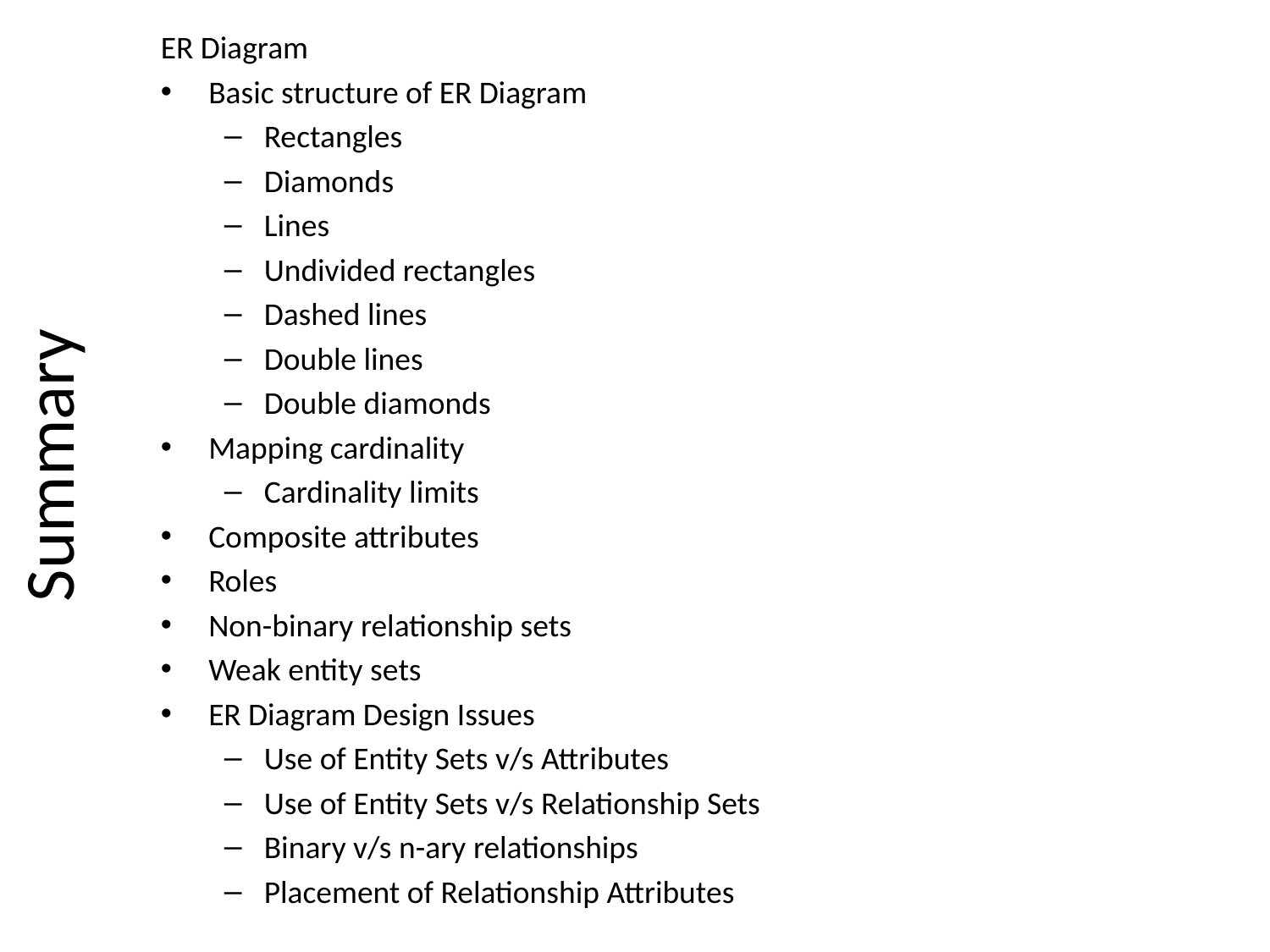

ER Diagram
Basic structure of ER Diagram
Rectangles
Diamonds
Lines
Undivided rectangles
Dashed lines
Double lines
Double diamonds
Mapping cardinality
Cardinality limits
Composite attributes
Roles
Non-binary relationship sets
Weak entity sets
ER Diagram Design Issues
Use of Entity Sets v/s Attributes
Use of Entity Sets v/s Relationship Sets
Binary v/s n-ary relationships
Placement of Relationship Attributes

# Summary